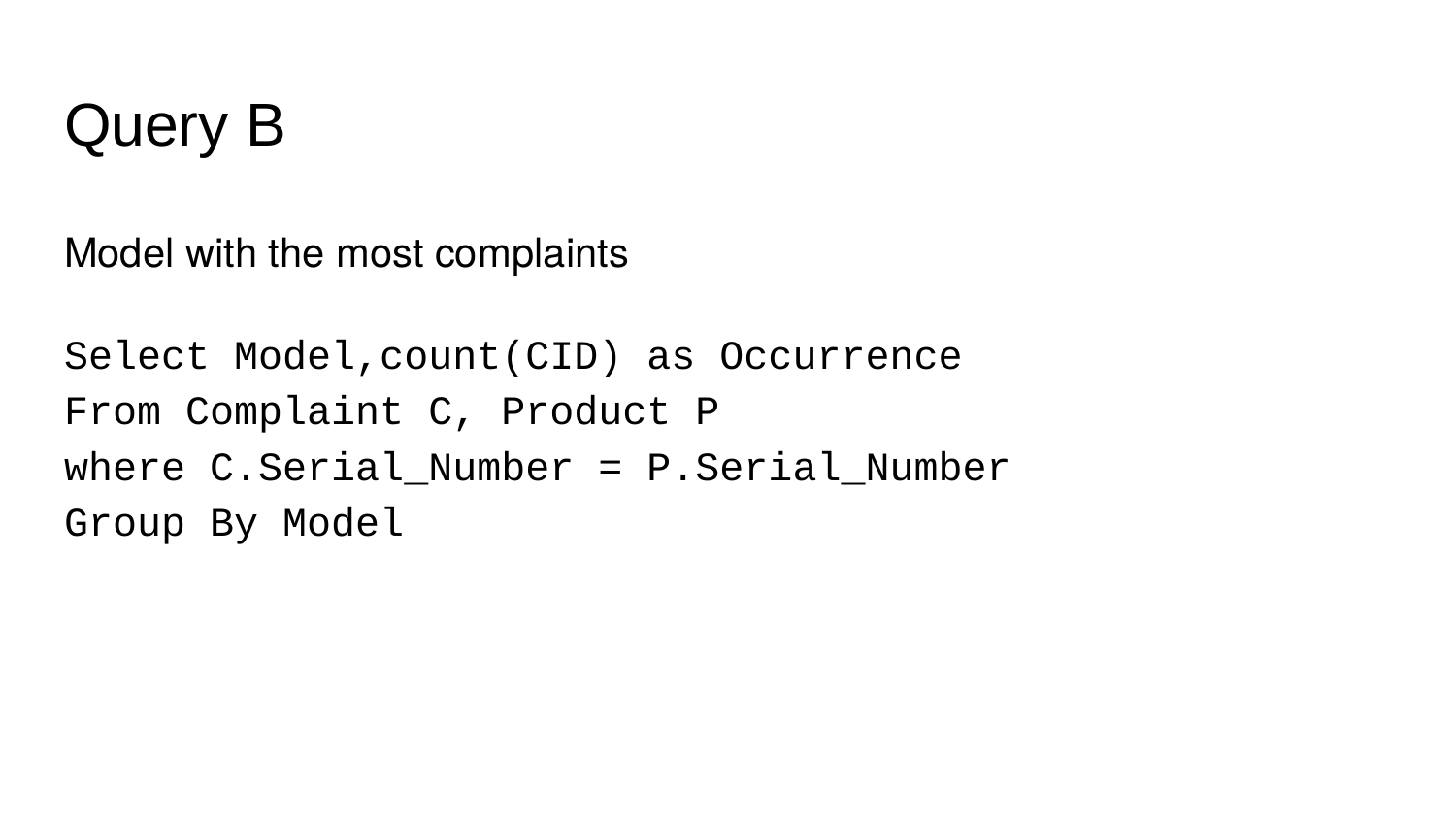

# Query B
Model with the most complaints
Select Model,count(CID) as Occurrence
From Complaint C, Product P
where C.Serial_Number = P.Serial_Number
Group By Model